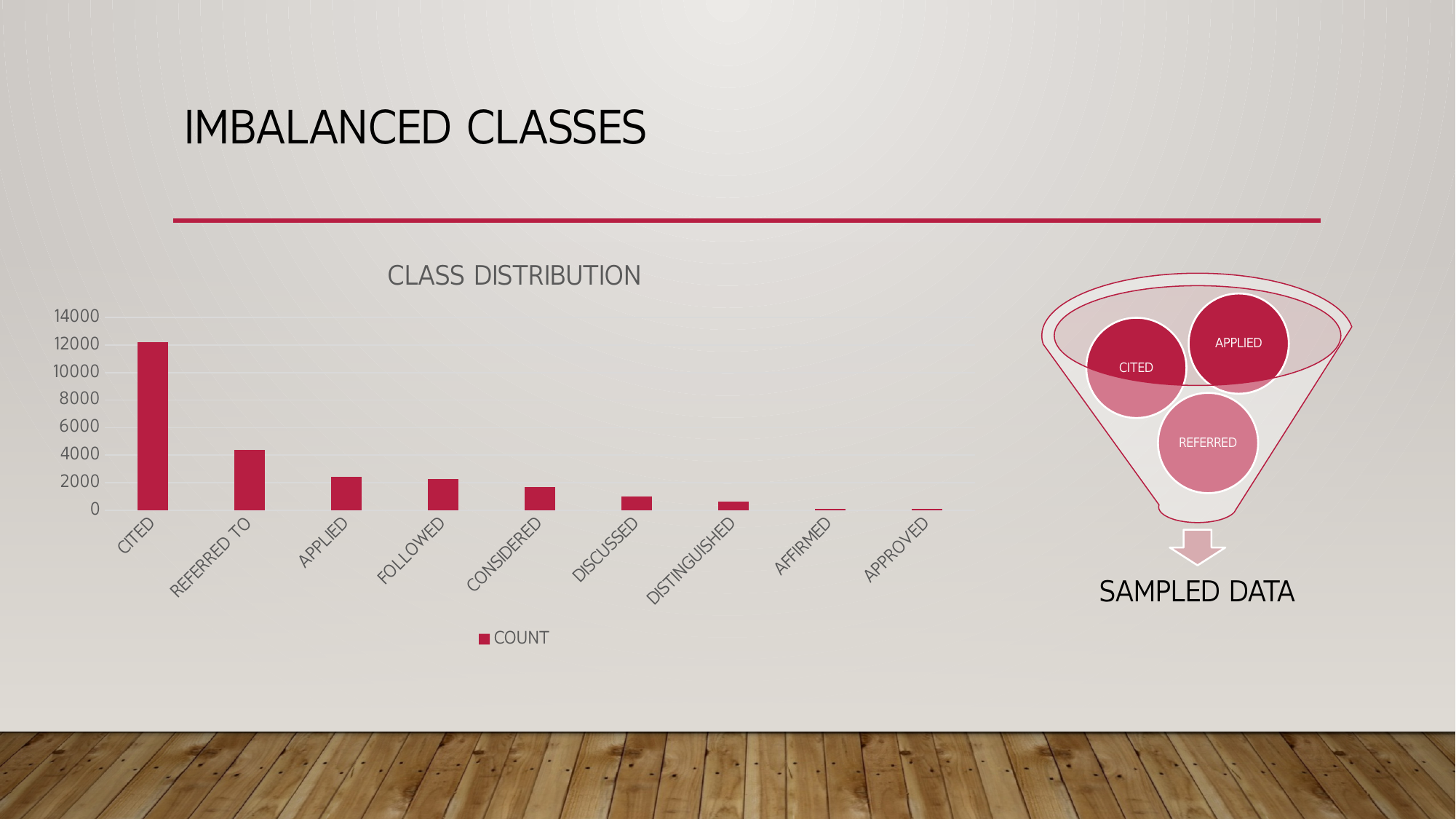

# IMBALANCED Classes

### Chart: CLASS DISTRIBUTION

| Category | COUNT |
|---|---|
| CITED | 12219.0 |
| REFERRED TO | 4384.0 |
| APPLIED | 2448.0 |
| FOLLOWED | 2256.0 |
| CONSIDERED | 1712.0 |
| DISCUSSED | 1024.0 |
| DISTINGUISHED | 608.0 |
| AFFIRMED | 113.0 |
| APPROVED | 108.0 |
SAMPLED DATA
REFERRED
CITED
APPLIED